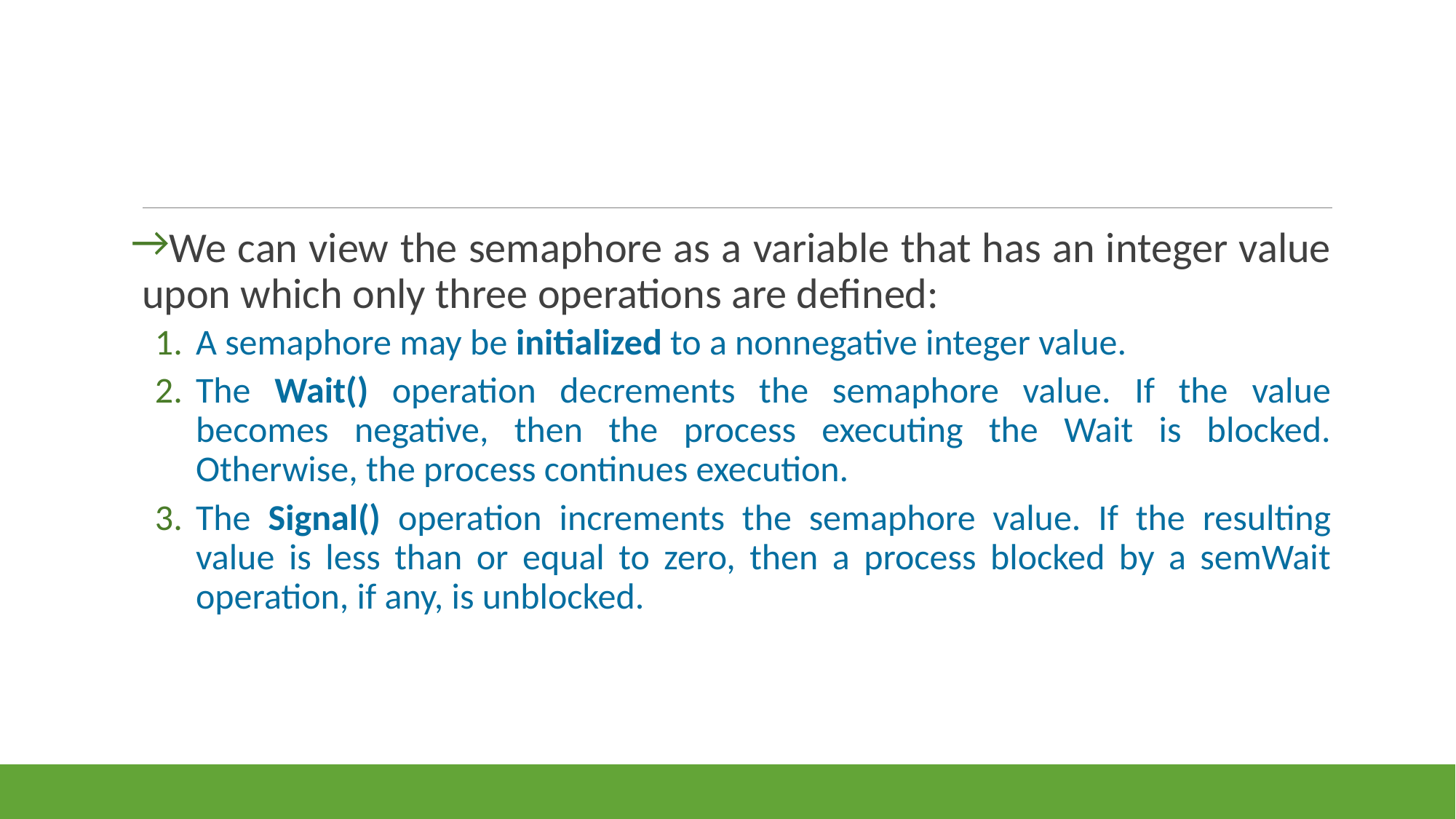

#
We can view the semaphore as a variable that has an integer value upon which only three operations are defined:
A semaphore may be initialized to a nonnegative integer value.
The Wait() operation decrements the semaphore value. If the value becomes negative, then the process executing the Wait is blocked. Otherwise, the process continues execution.
The Signal() operation increments the semaphore value. If the resulting value is less than or equal to zero, then a process blocked by a semWait operation, if any, is unblocked.